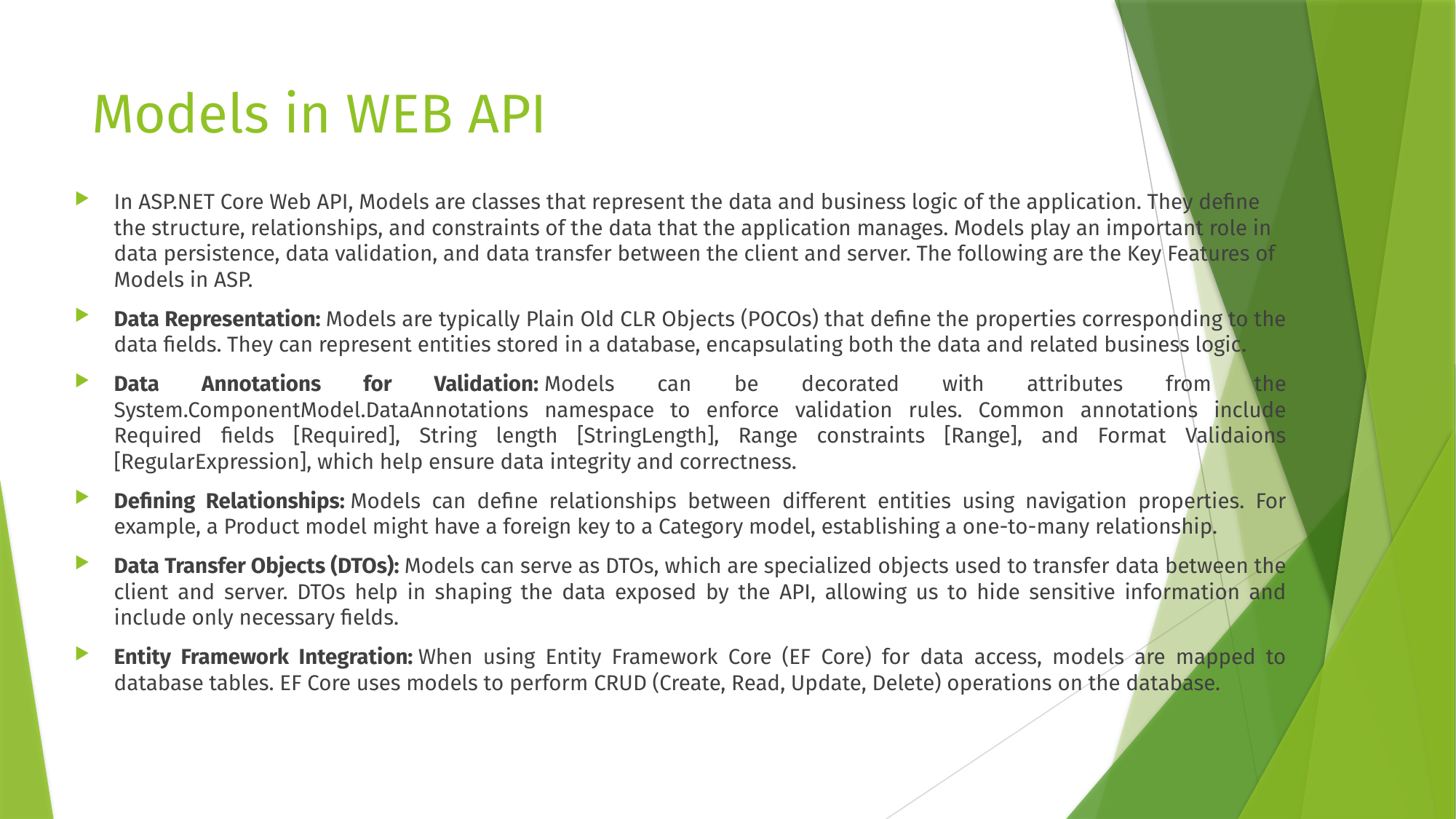

# Models in WEB API
In ASP.NET Core Web API, Models are classes that represent the data and business logic of the application. They define the structure, relationships, and constraints of the data that the application manages. Models play an important role in data persistence, data validation, and data transfer between the client and server. The following are the Key Features of Models in ASP.
Data Representation: Models are typically Plain Old CLR Objects (POCOs) that define the properties corresponding to the data fields. They can represent entities stored in a database, encapsulating both the data and related business logic.
Data Annotations for Validation: Models can be decorated with attributes from the System.ComponentModel.DataAnnotations namespace to enforce validation rules. Common annotations include Required fields [Required], String length [StringLength], Range constraints [Range], and Format Validaions [RegularExpression], which help ensure data integrity and correctness.
Defining Relationships: Models can define relationships between different entities using navigation properties. For example, a Product model might have a foreign key to a Category model, establishing a one-to-many relationship.
Data Transfer Objects (DTOs): Models can serve as DTOs, which are specialized objects used to transfer data between the client and server. DTOs help in shaping the data exposed by the API, allowing us to hide sensitive information and include only necessary fields.
Entity Framework Integration: When using Entity Framework Core (EF Core) for data access, models are mapped to database tables. EF Core uses models to perform CRUD (Create, Read, Update, Delete) operations on the database.